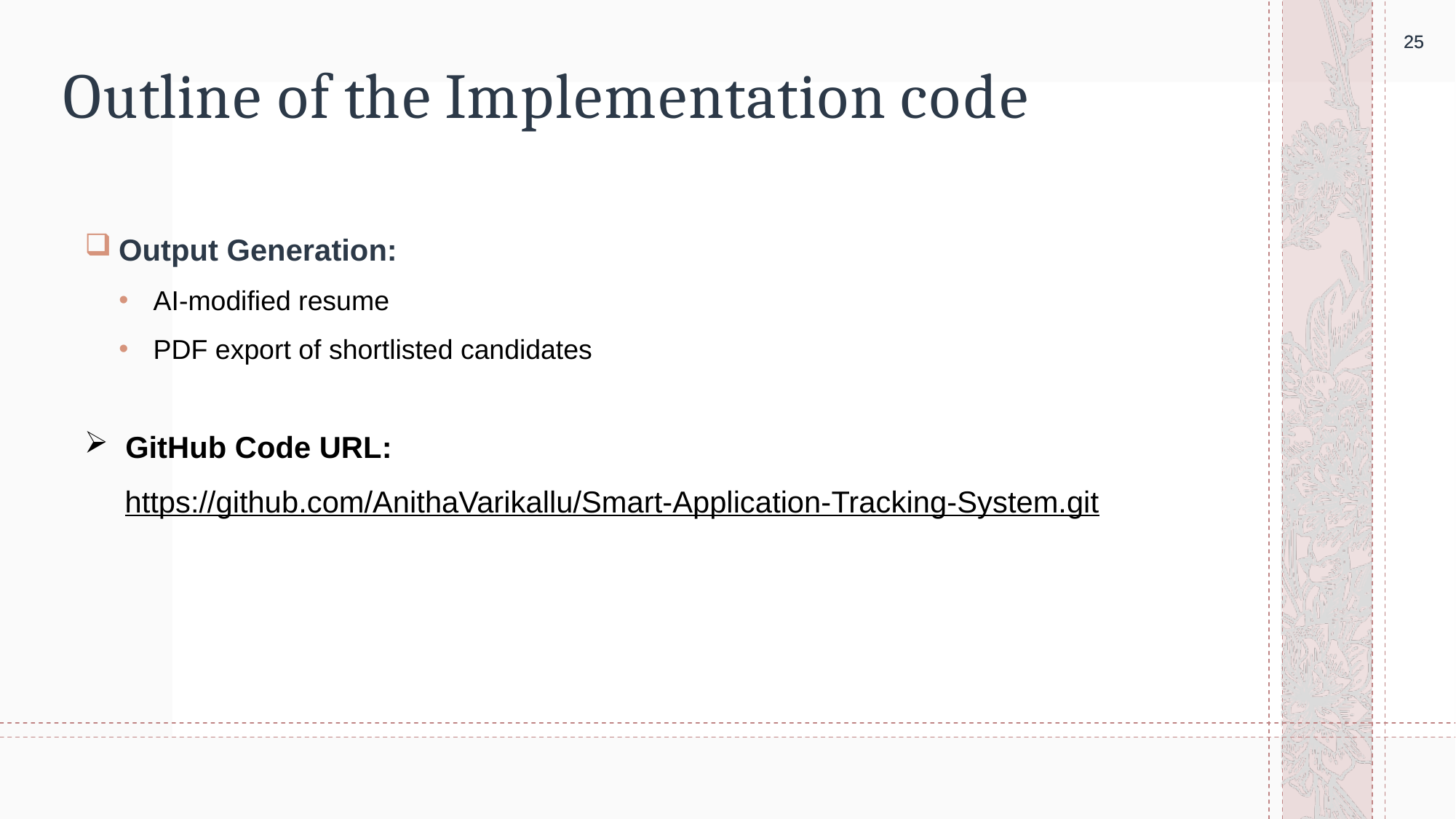

25
25
# Outline of the Implementation code
Output Generation:
AI-modified resume
PDF export of shortlisted candidates

GitHub Code URL:
https://github.com/AnithaVarikallu/Smart-Application-Tracking-System.git